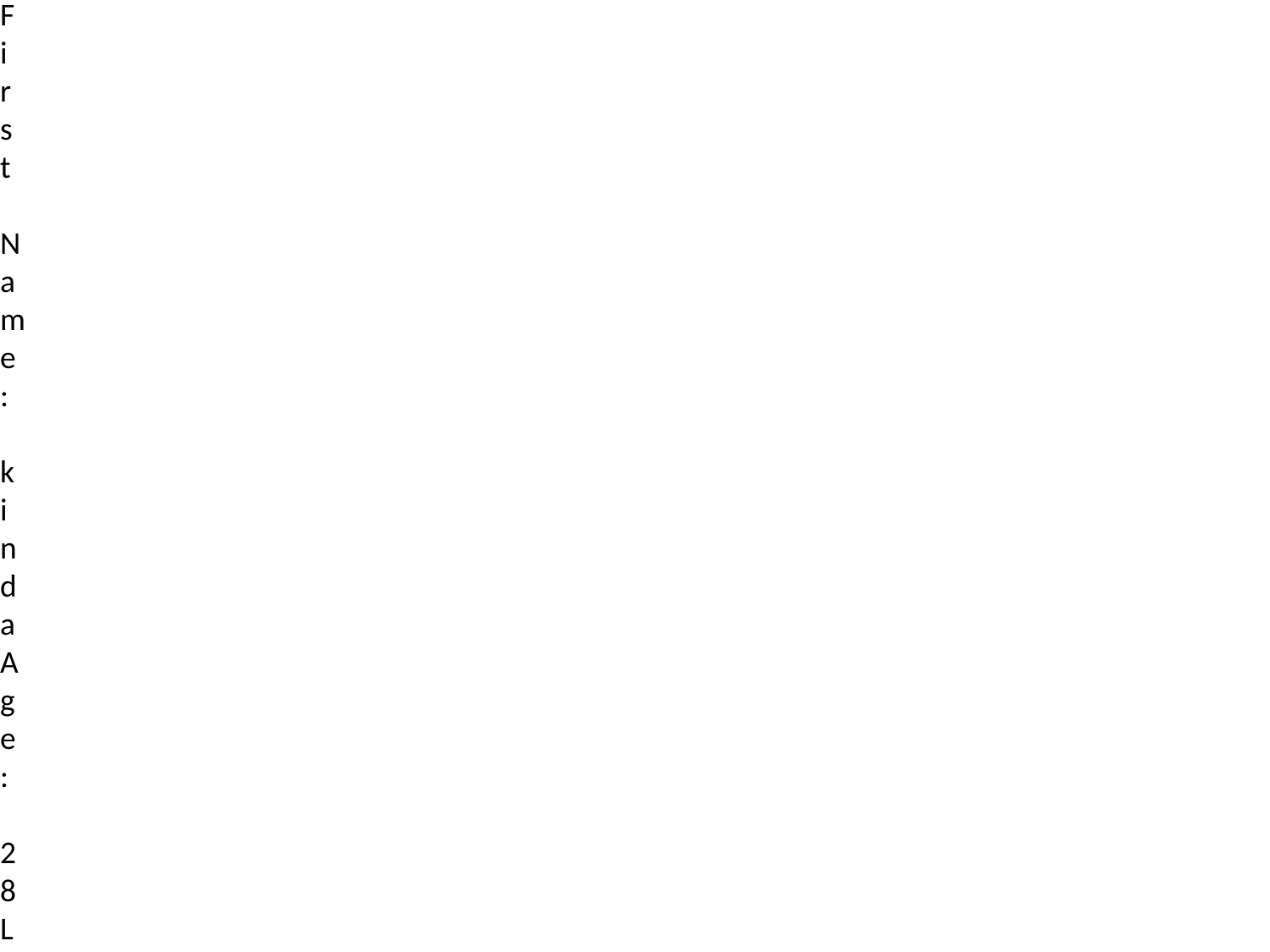

First Name: kinda
Age: 28
Last Name: vector
Gender: Female